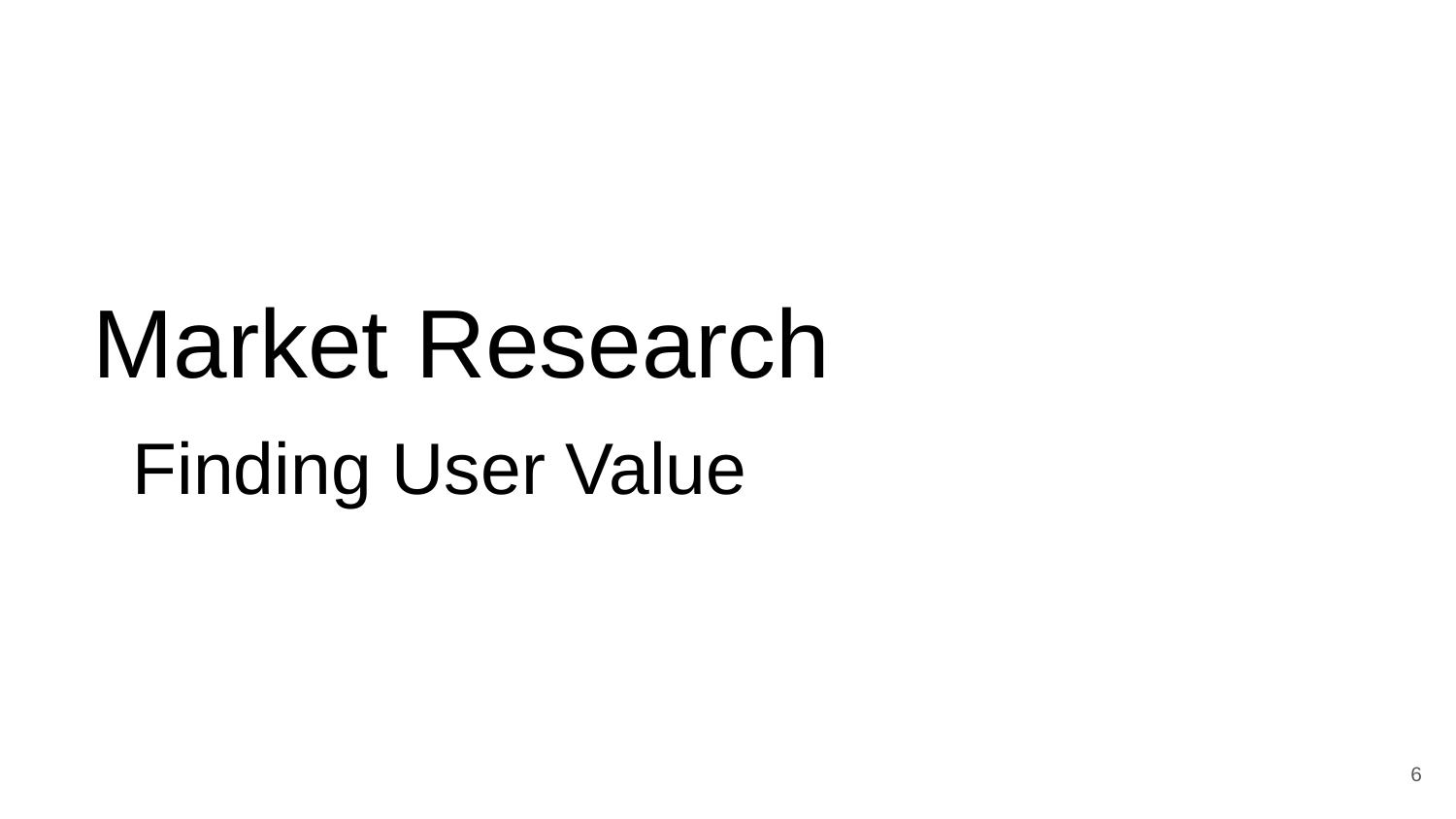

# Market Research
  Finding User Value
6